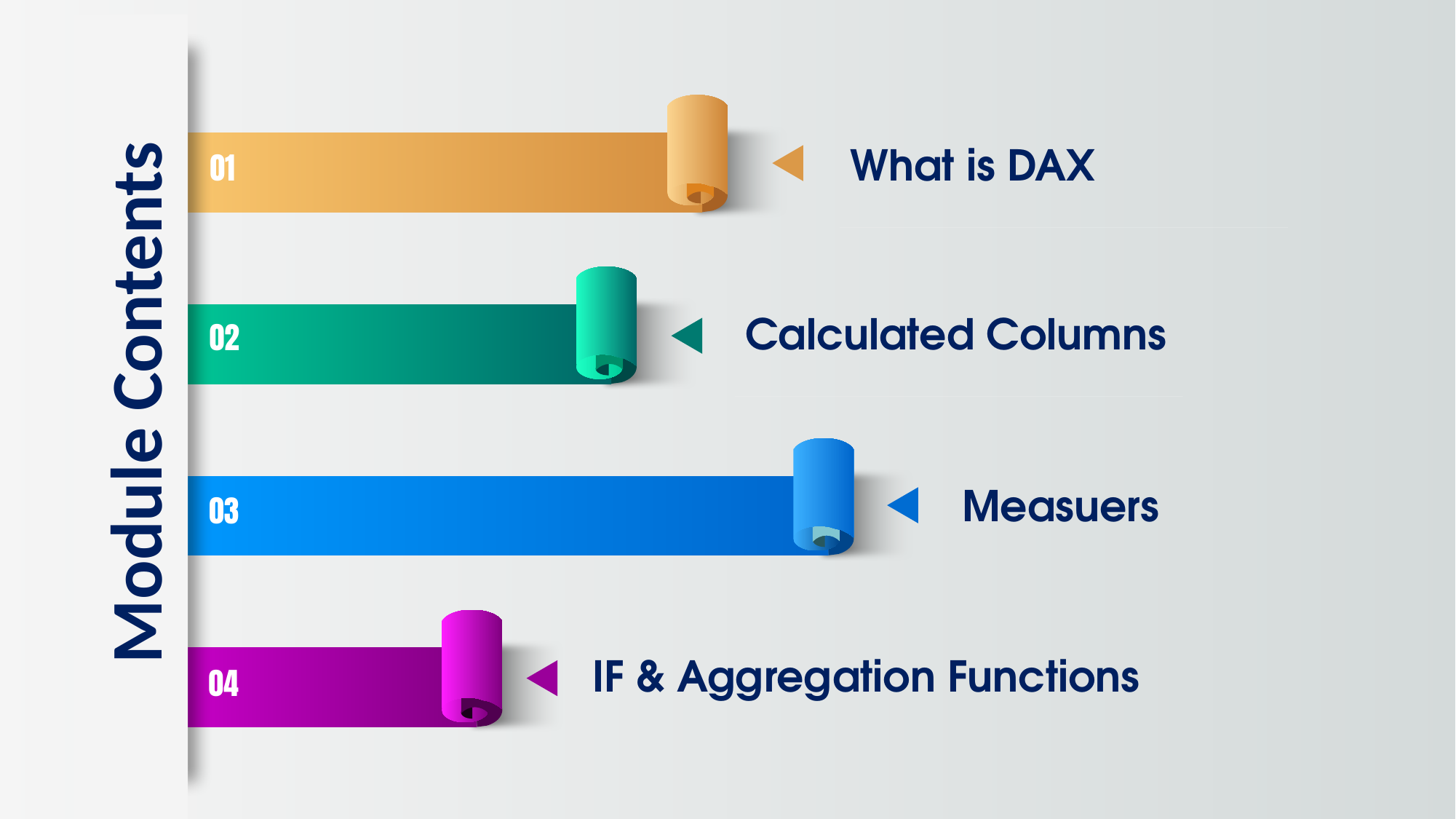

What is DAX

01

Calculated Columns

02
Module Contents

Measuers

03

IF & Aggregation Functions

04